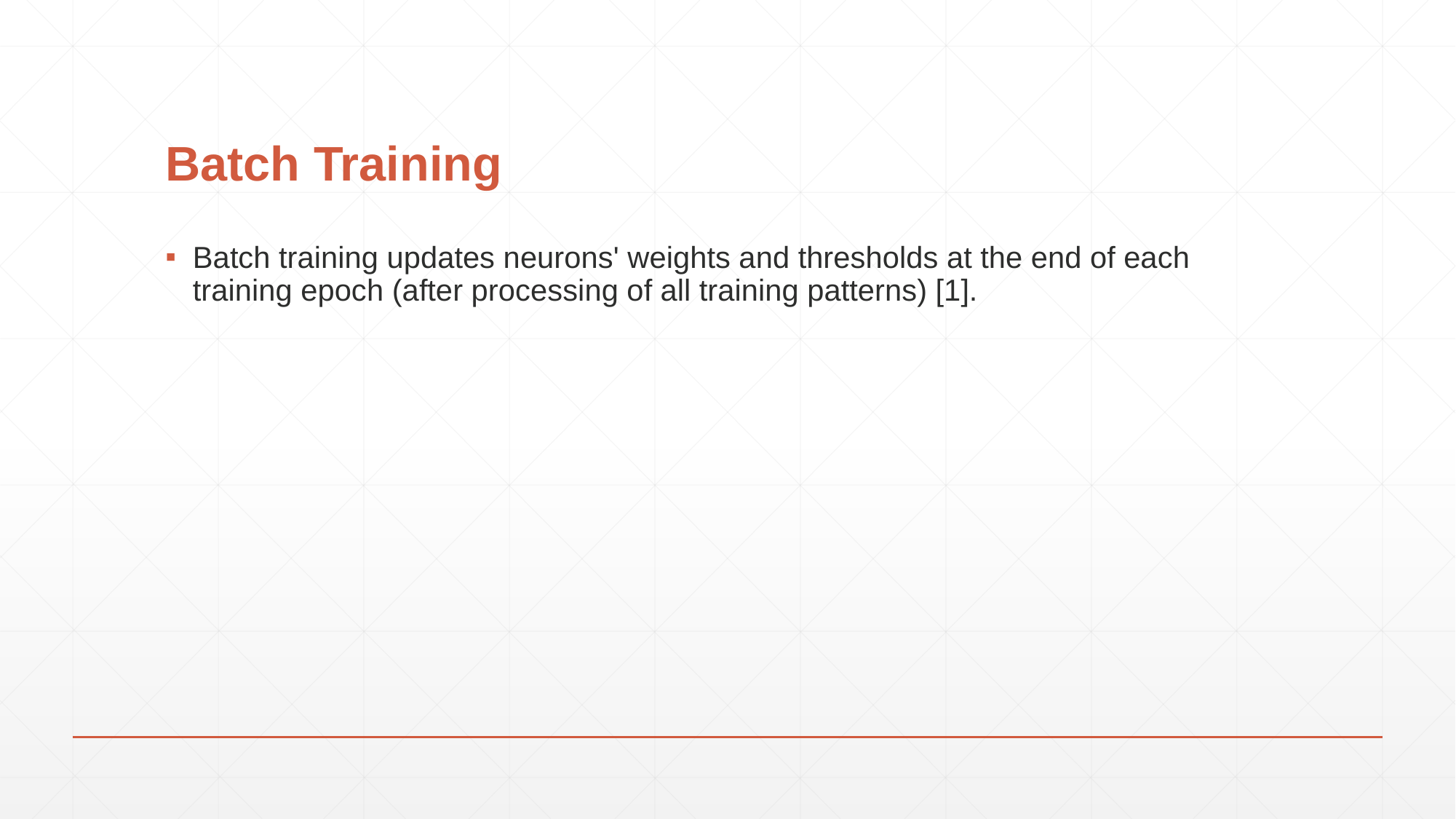

# Batch Training
Batch training updates neurons' weights and thresholds at the end of each training epoch (after processing of all training patterns) [1].